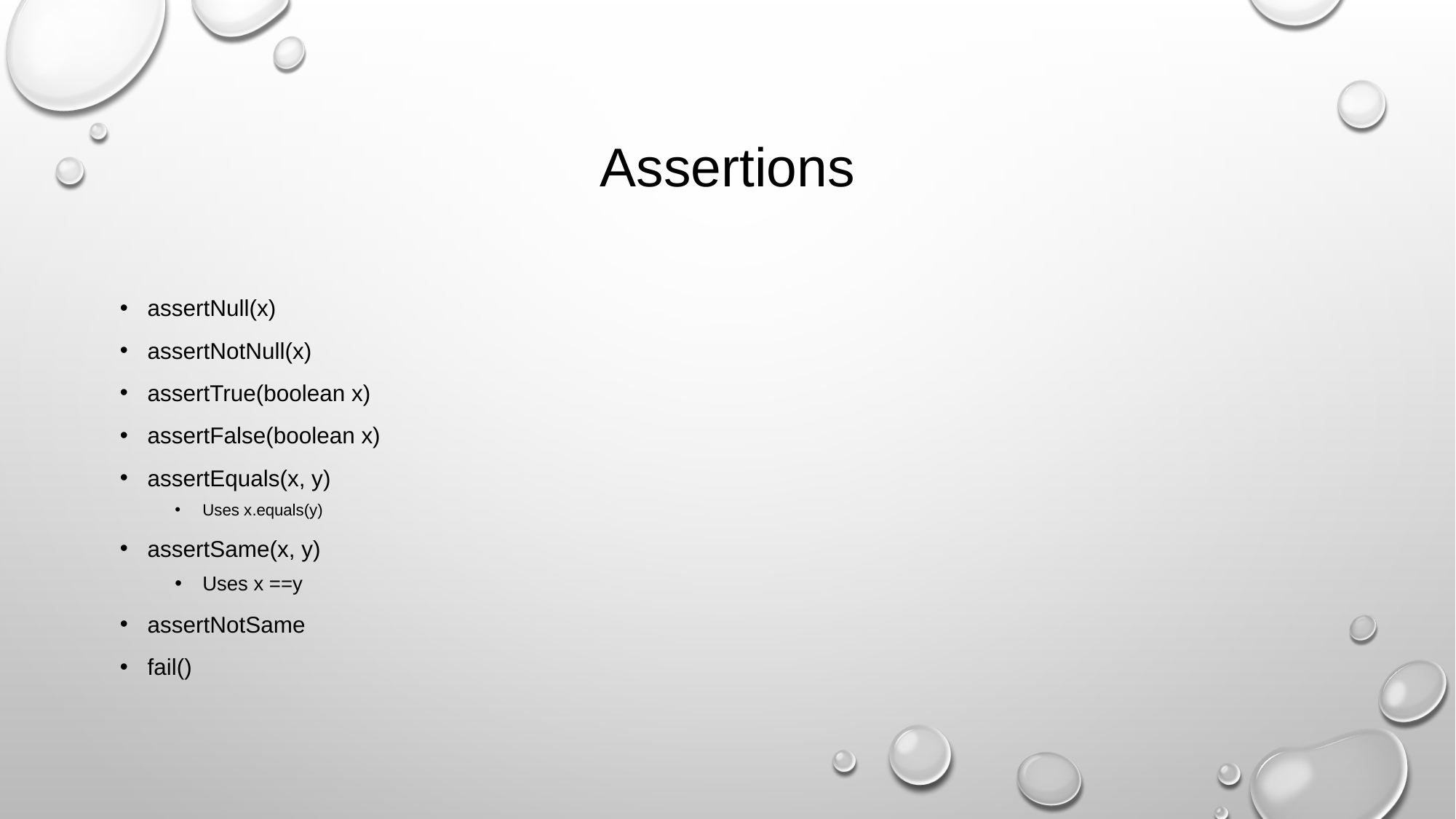

# Assertions
assertNull(x)
assertNotNull(x)
assertTrue(boolean x)
assertFalse(boolean x)
assertEquals(x, y)
Uses x.equals(y)
assertSame(x, y)
Uses x ==y
assertNotSame
fail()